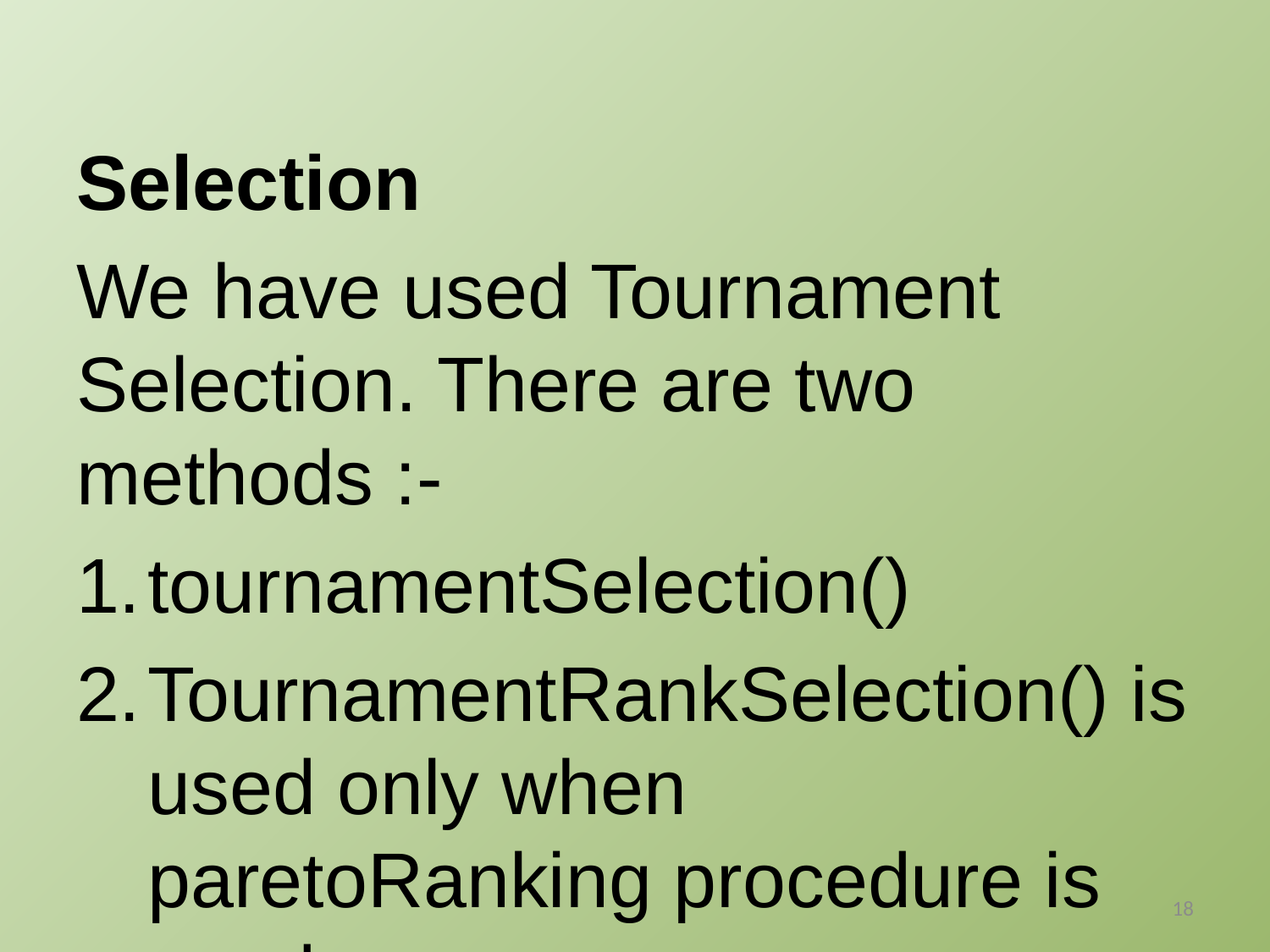

Selection
We have used Tournament Selection. There are two methods :-
tournamentSelection()
TournamentRankSelection() is used only when paretoRanking procedure is used.

18